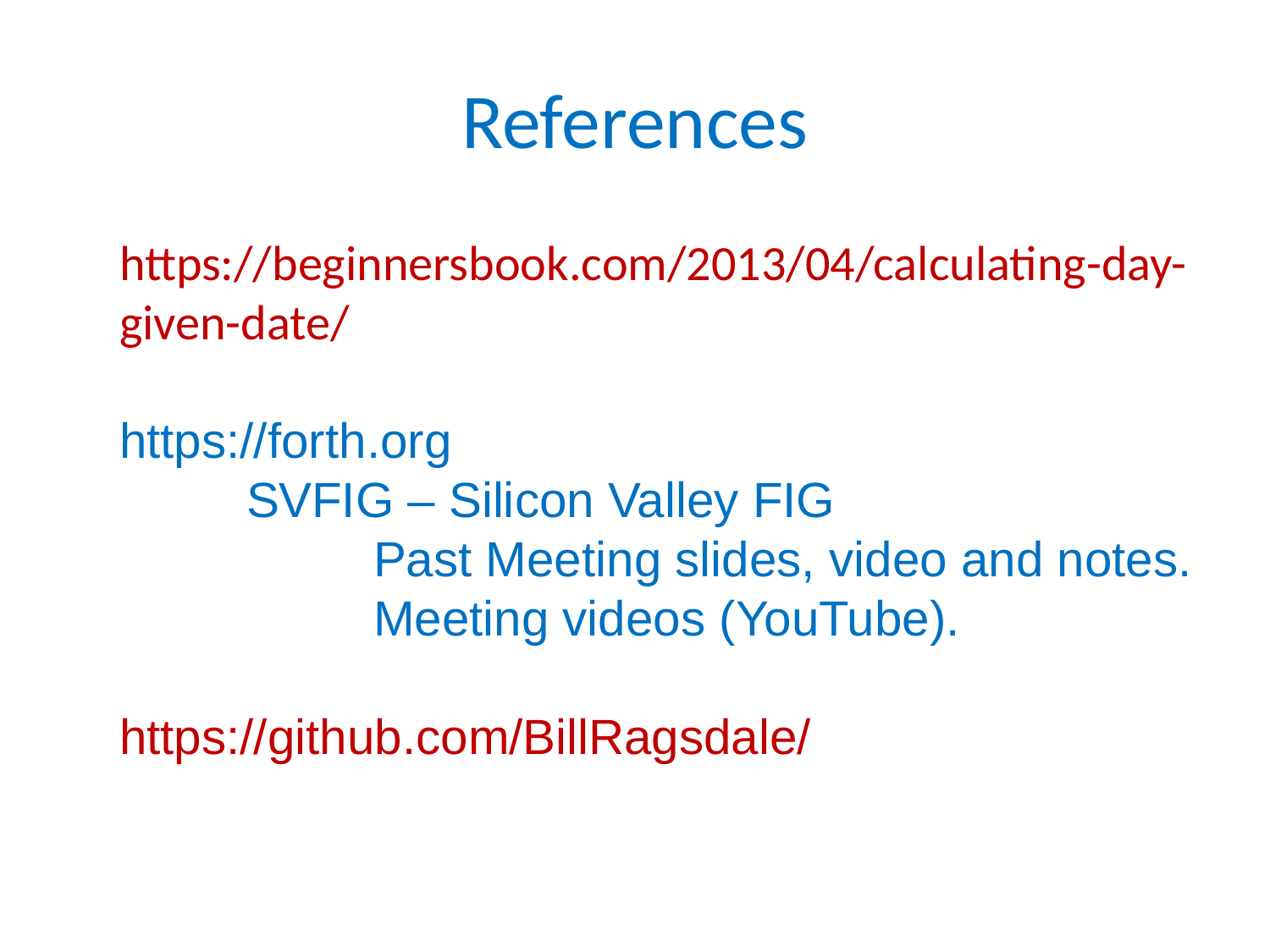

References
https://beginnersbook.com/2013/04/calculating-day-given-date/

https://forth.org
	SVFIG – Silicon Valley FIG
		Past Meeting slides, video and notes.
		Meeting videos (YouTube).

https://github.com/BillRagsdale/